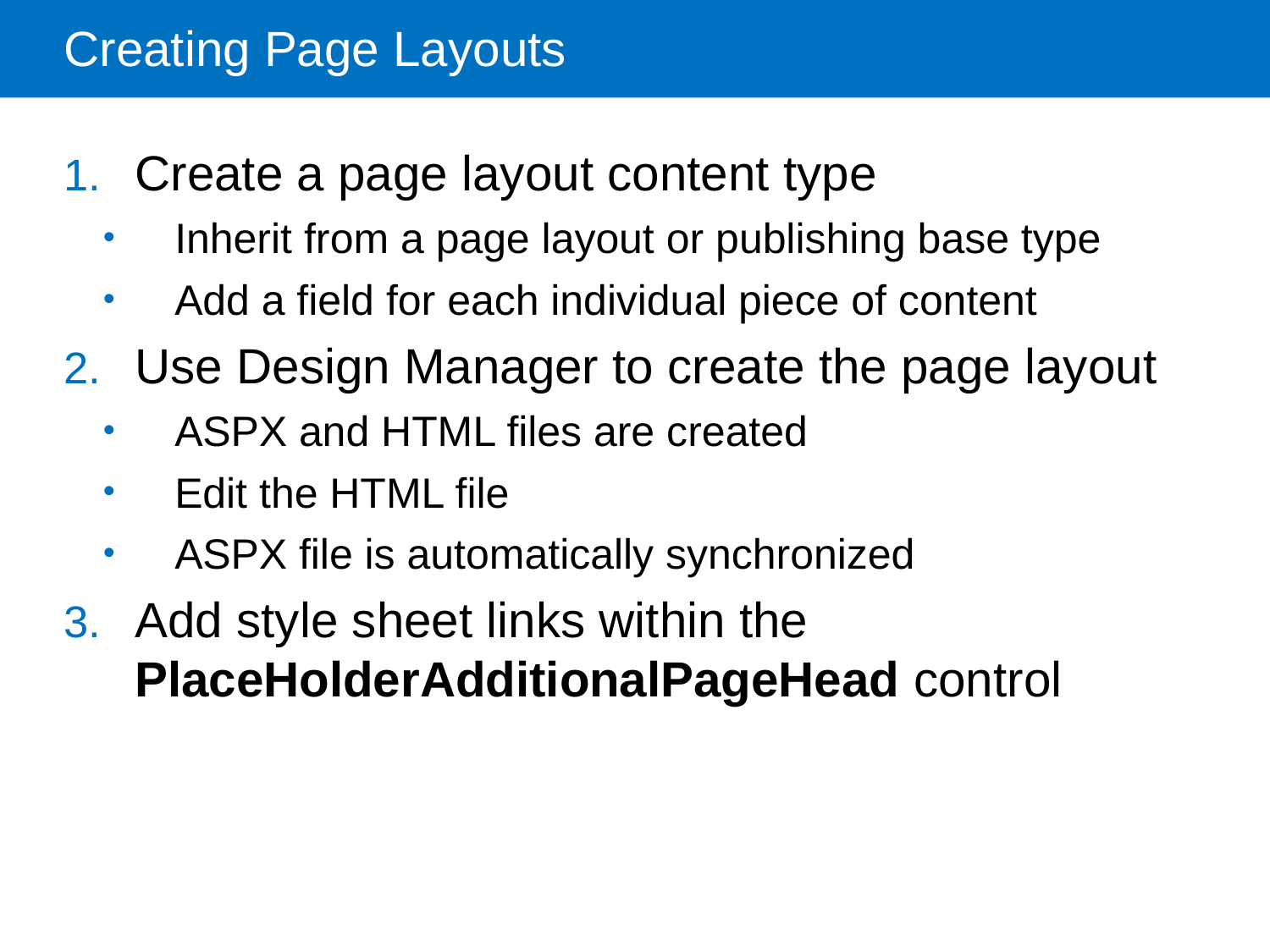

# Creating Page Layouts
Create a page layout content type
Inherit from a page layout or publishing base type
Add a field for each individual piece of content
Use Design Manager to create the page layout
ASPX and HTML files are created
Edit the HTML file
ASPX file is automatically synchronized
Add style sheet links within the PlaceHolderAdditionalPageHead control